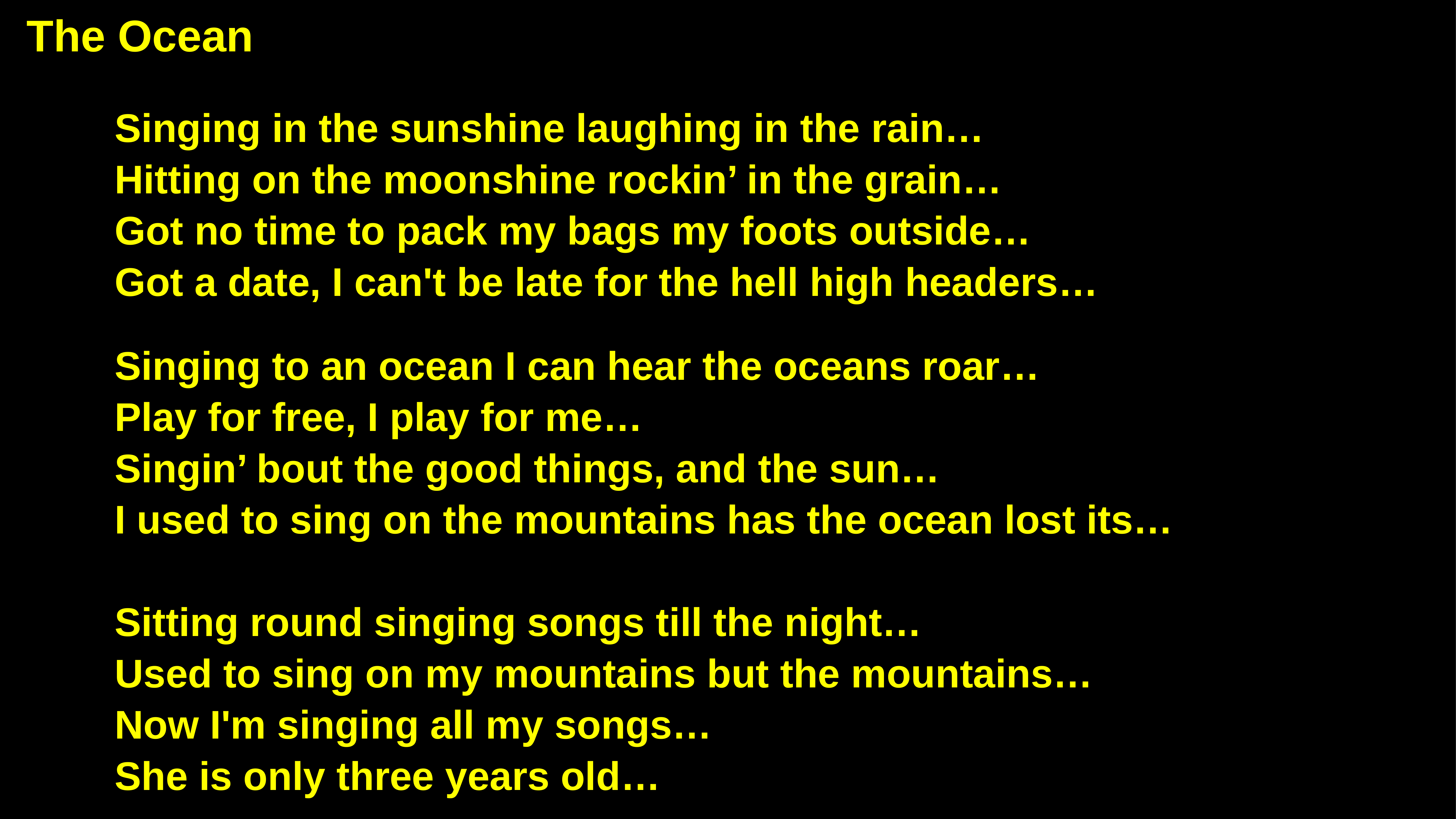

The Ocean
Singing in the sunshine laughing in the rain…
Hitting on the moonshine rockin’ in the grain…
Got no time to pack my bags my foots outside…
Got a date, I can't be late for the hell high headers…

Singing to an ocean I can hear the oceans roar…
Play for free, I play for me…
Singin’ bout the good things, and the sun…
I used to sing on the mountains has the ocean lost its…

Sitting round singing songs till the night…
Used to sing on my mountains but the mountains…
Now I'm singing all my songs…
She is only three years old…